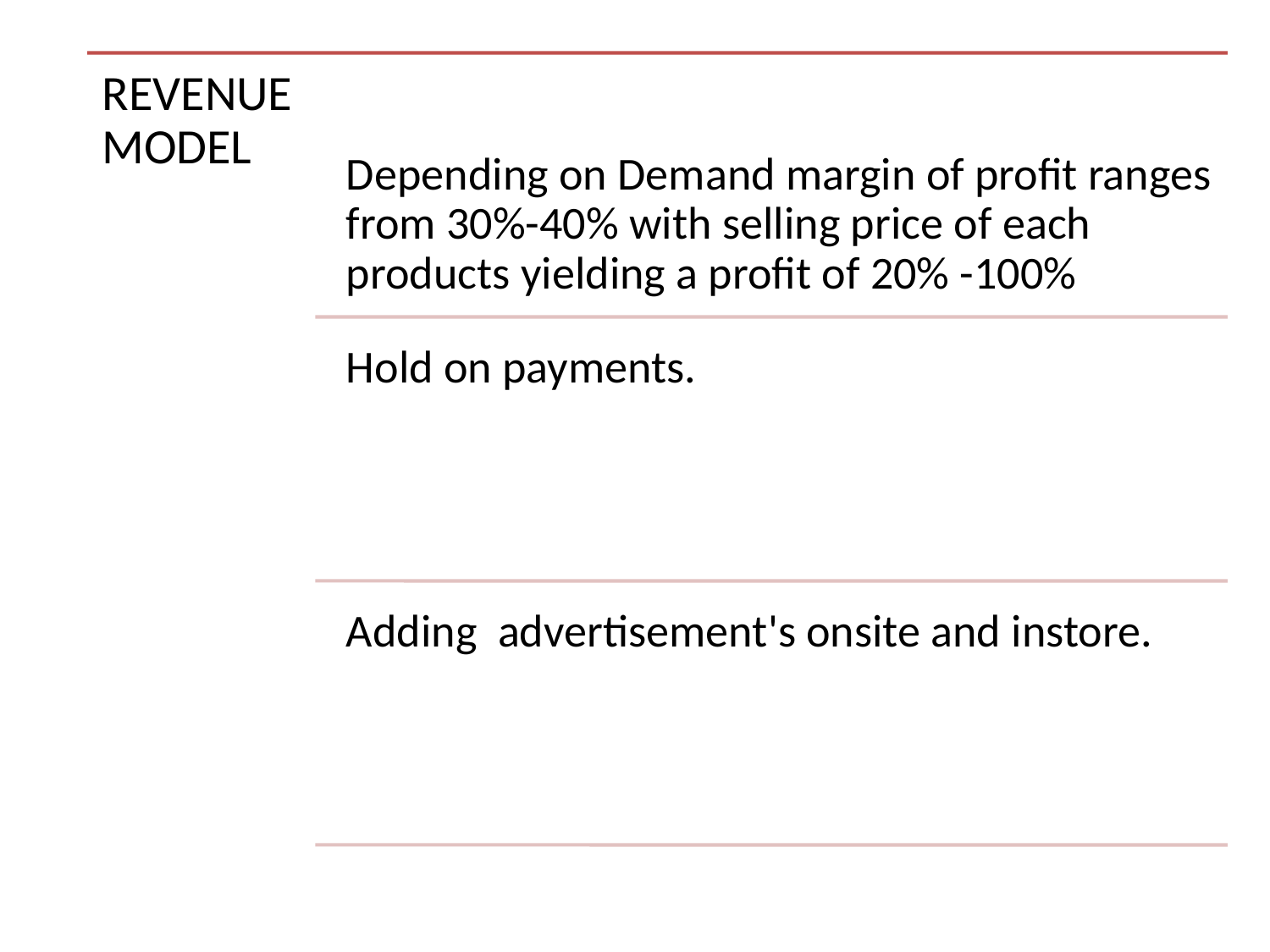

REVENUE MODEL

Depending on Demand margin of profit ranges from 30%-40% with selling price of each products yielding a profit of 20% -100%
Hold on payments.
Adding  advertisement's onsite and instore.